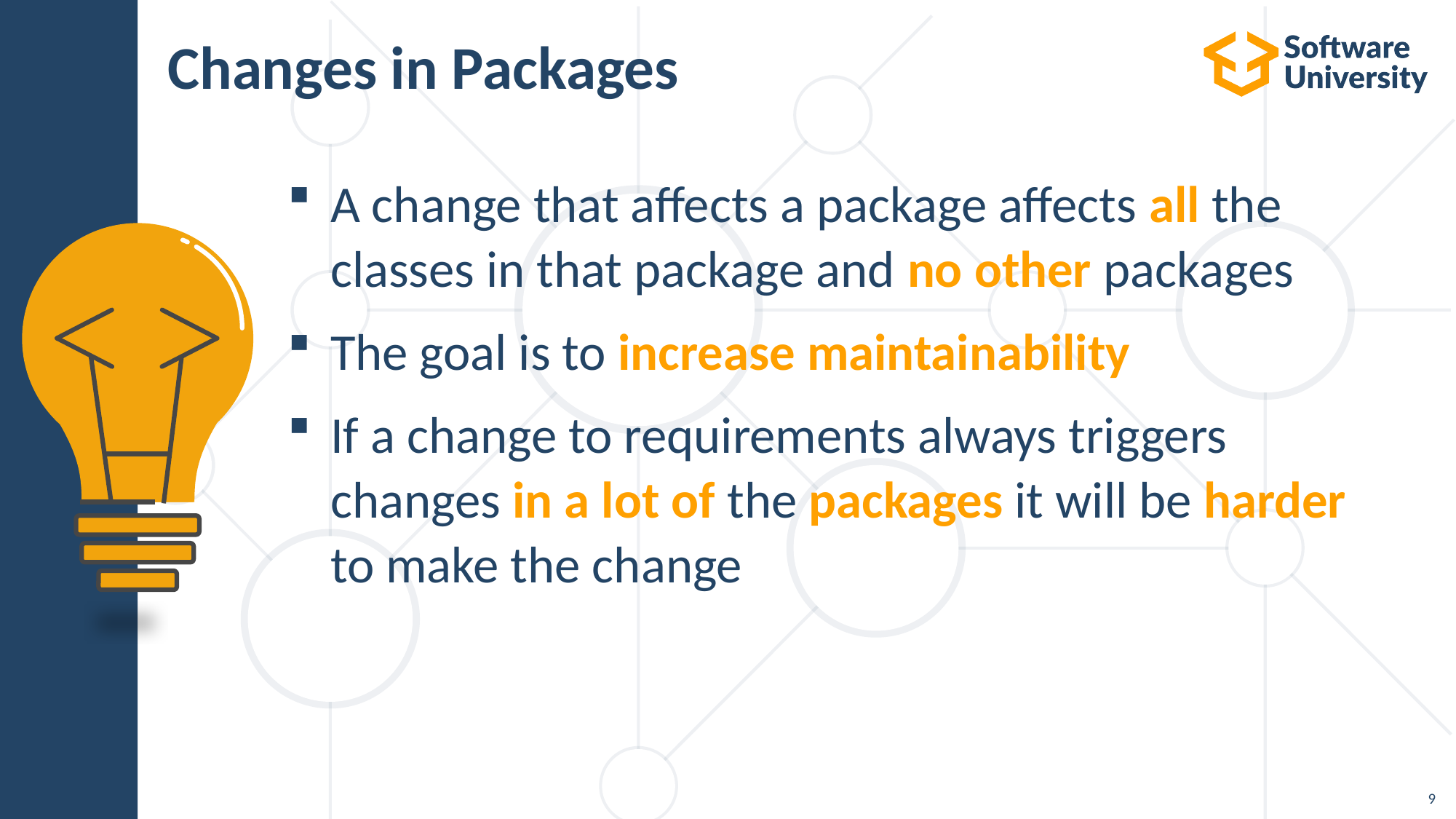

# Changes in Packages
A change that affects a package affects all the classes in that package and no other packages
The goal is to increase maintainability
If a change to requirements always triggers changes in a lot of the packages it will be harder to make the change
9